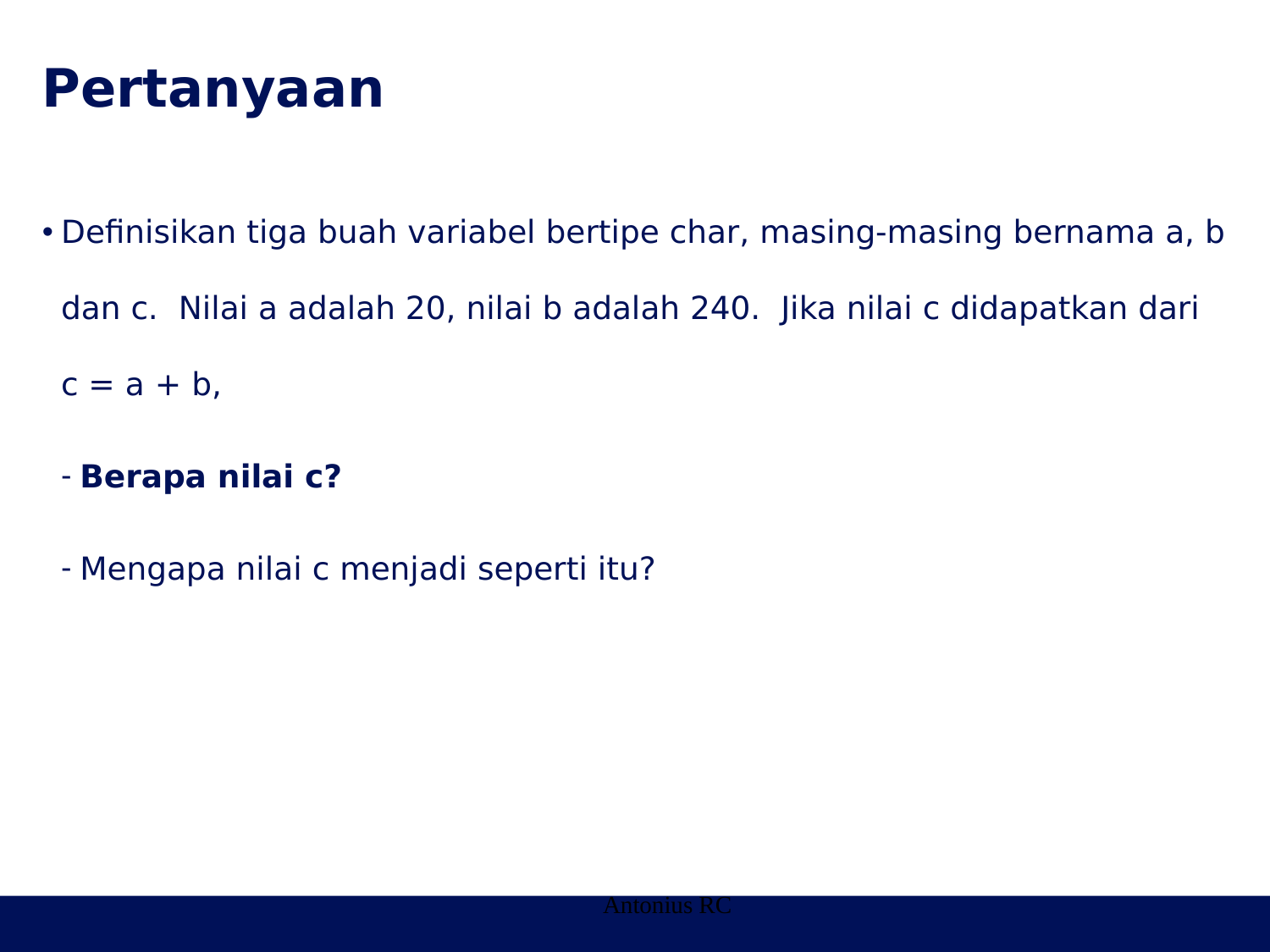

# Pertanyaan
Definisikan tiga buah variabel bertipe char, masing-masing bernama a, b dan c.  Nilai a adalah 20, nilai b adalah 240.  Jika nilai c didapatkan dari c = a + b,
Berapa nilai c?
Mengapa nilai c menjadi seperti itu?
Antonius RC